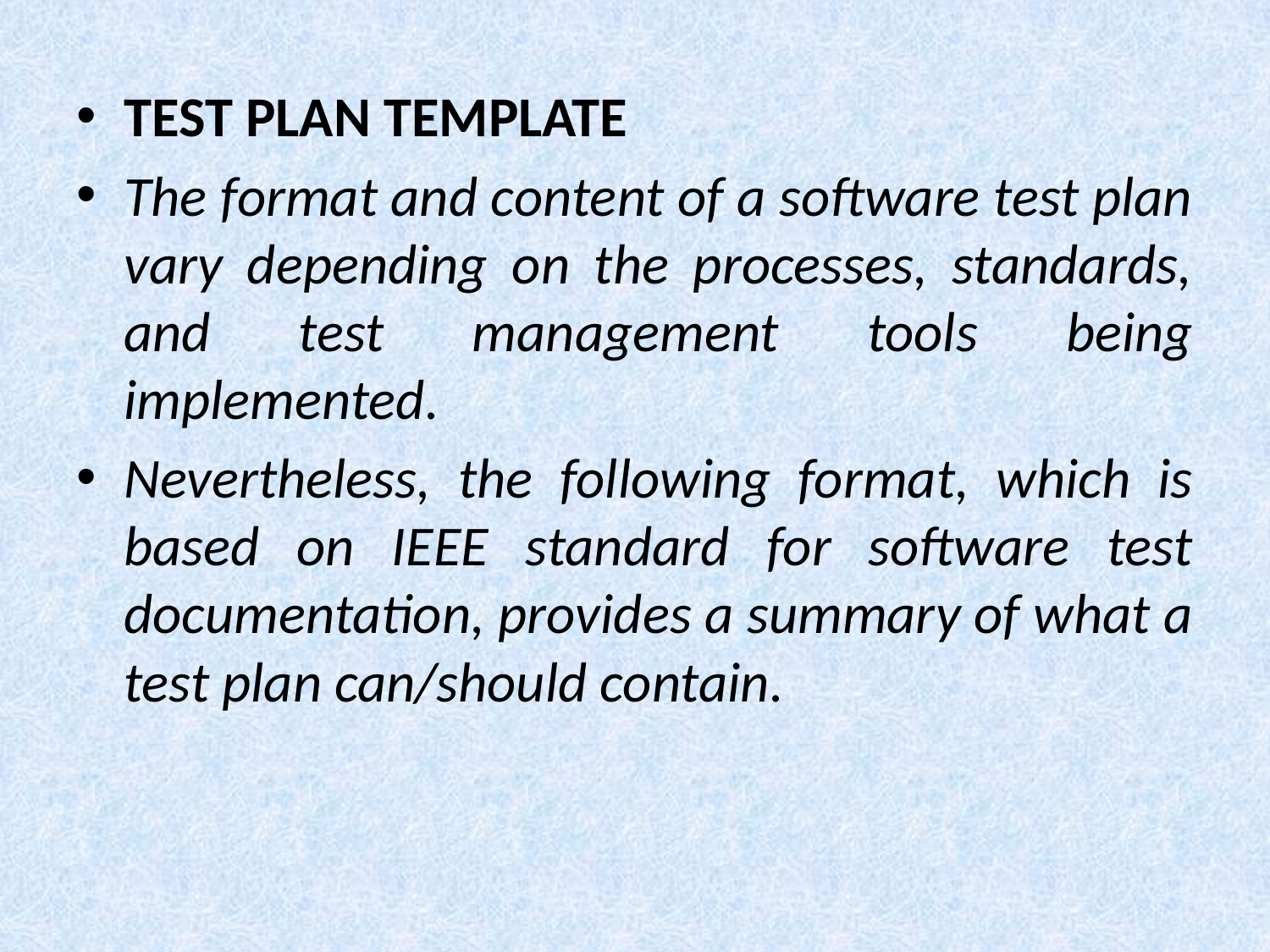

TEST PLAN TEMPLATE
The format and content of a software test plan vary depending on the processes, standards, and test management tools being implemented.
Nevertheless, the following format, which is based on IEEE standard for software test documentation, provides a summary of what a test plan can/should contain.